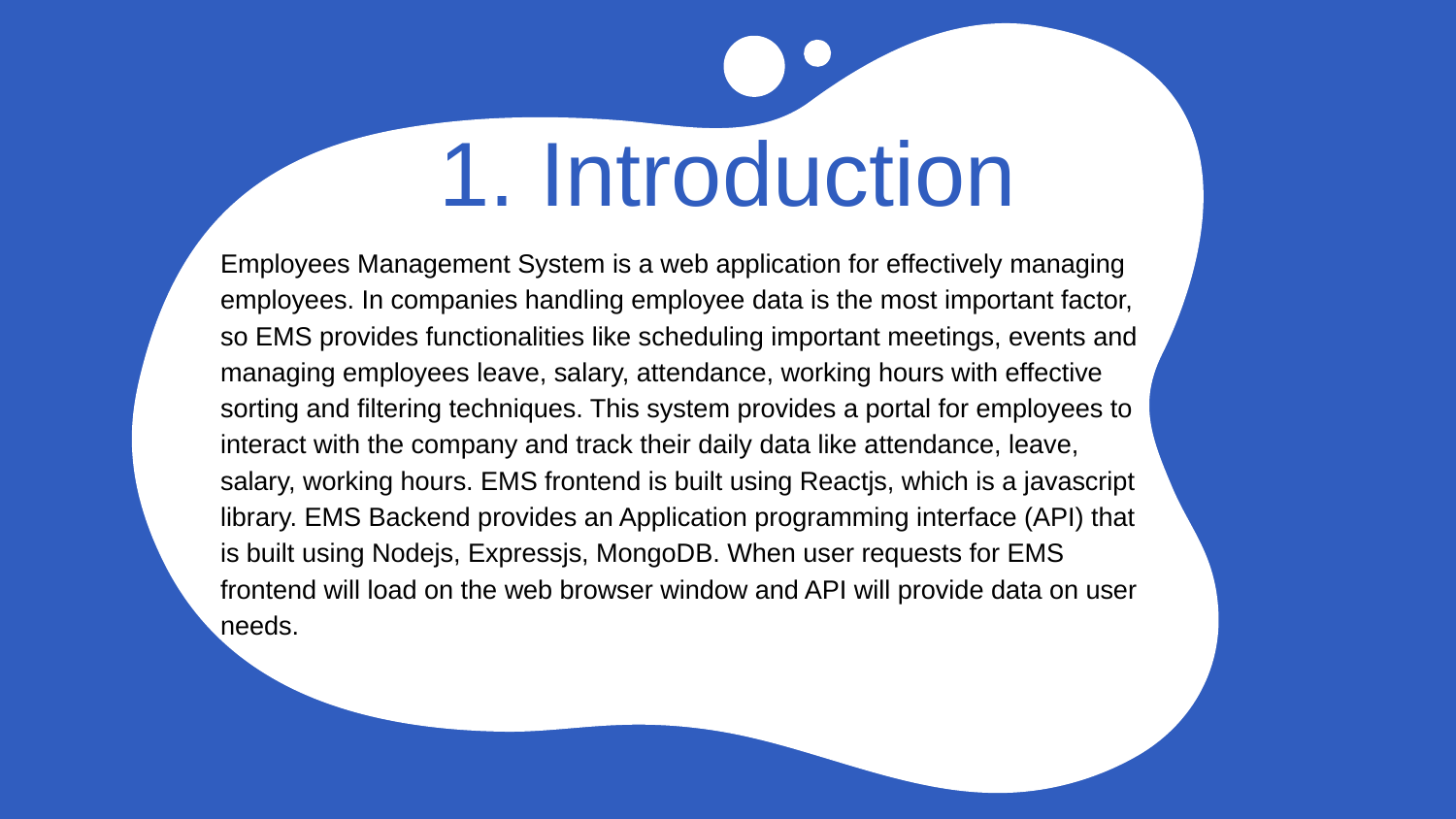

# 1. Introduction
Employees Management System is a web application for effectively managing employees. In companies handling employee data is the most important factor, so EMS provides functionalities like scheduling important meetings, events and managing employees leave, salary, attendance, working hours with effective sorting and filtering techniques. This system provides a portal for employees to interact with the company and track their daily data like attendance, leave, salary, working hours. EMS frontend is built using Reactjs, which is a javascript library. EMS Backend provides an Application programming interface (API) that is built using Nodejs, Expressjs, MongoDB. When user requests for EMS frontend will load on the web browser window and API will provide data on user needs.